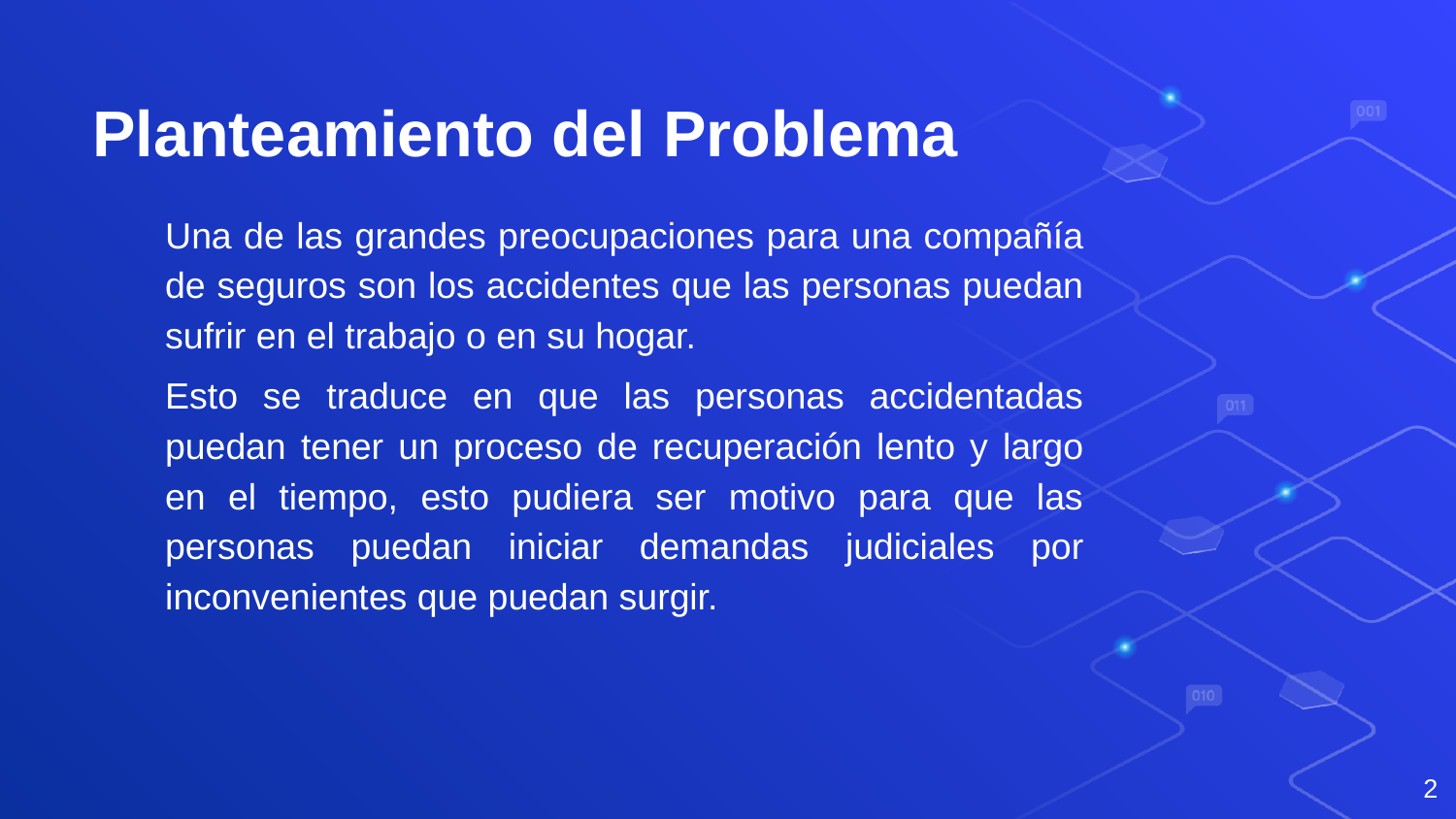

# Planteamiento del Problema
Una de las grandes preocupaciones para una compañía de seguros son los accidentes que las personas puedan sufrir en el trabajo o en su hogar.
Esto se traduce en que las personas accidentadas puedan tener un proceso de recuperación lento y largo en el tiempo, esto pudiera ser motivo para que las personas puedan iniciar demandas judiciales por inconvenientes que puedan surgir.

2